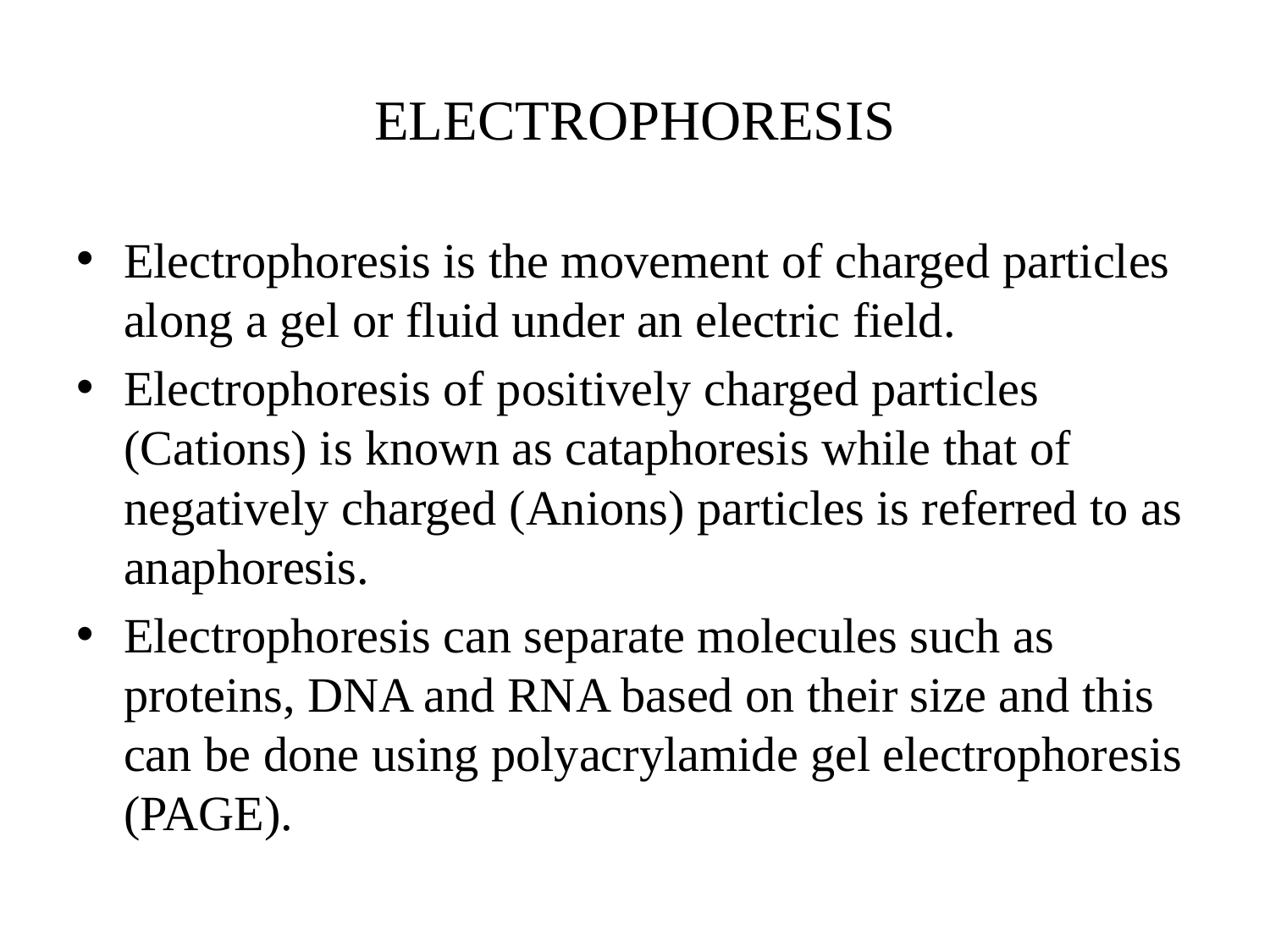

# ELECTROPHORESIS
Electrophoresis is the movement of charged particles along a gel or fluid under an electric field.
Electrophoresis of positively charged particles (Cations) is known as cataphoresis while that of negatively charged (Anions) particles is referred to as anaphoresis.
Electrophoresis can separate molecules such as proteins, DNA and RNA based on their size and this can be done using polyacrylamide gel electrophoresis (PAGE).